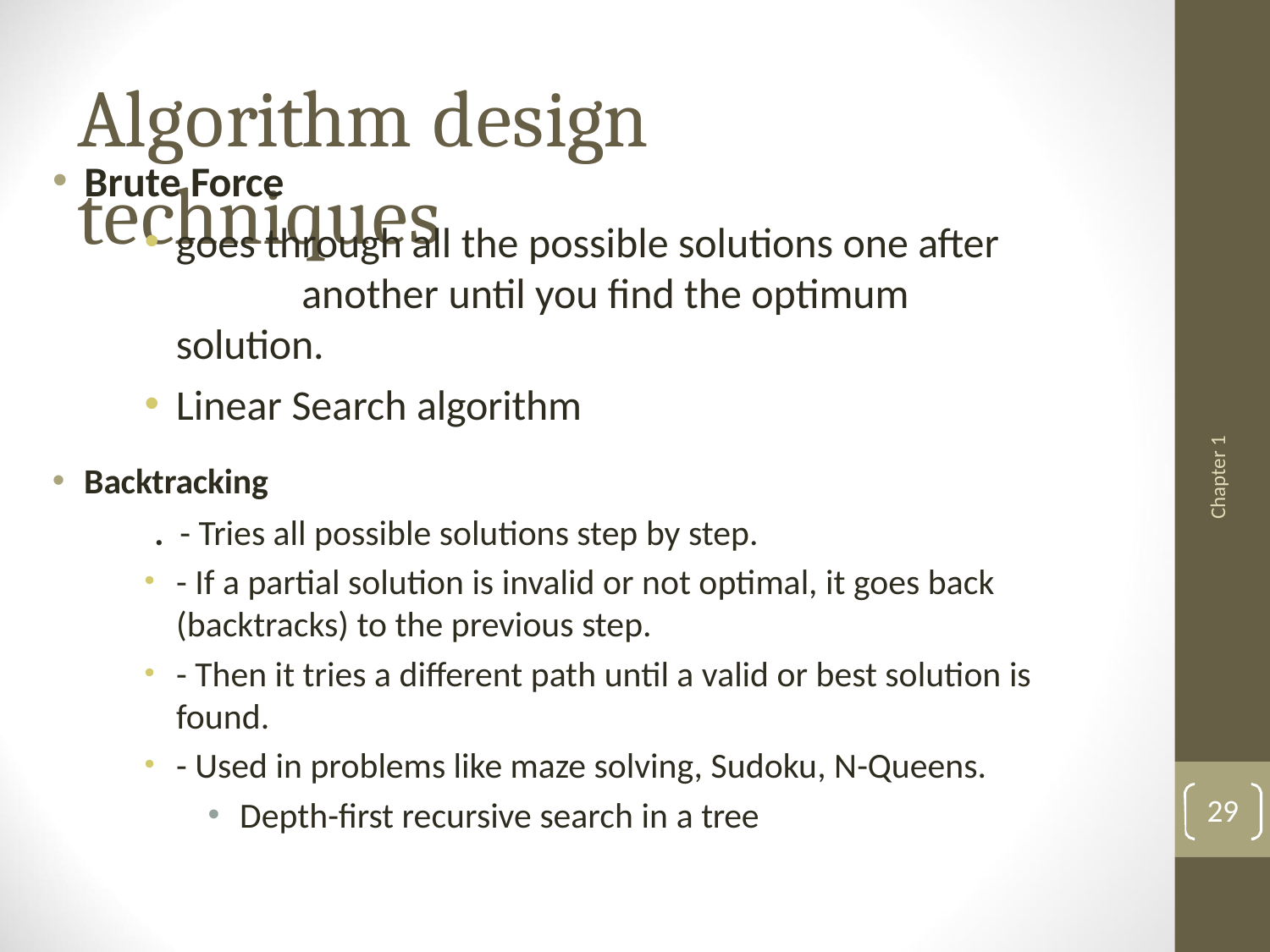

# Algorithm design techniques
Brute Force
goes through all the possible solutions one after 	another until you find the optimum solution.
Linear Search algorithm
Chapter 1
Backtracking
             .  - Tries all possible solutions step by step.
- If a partial solution is invalid or not optimal, it goes back (backtracks) to the previous step.
- Then it tries a different path until a valid or best solution is found.
- Used in problems like maze solving, Sudoku, N-Queens.
Depth-first recursive search in a tree

29